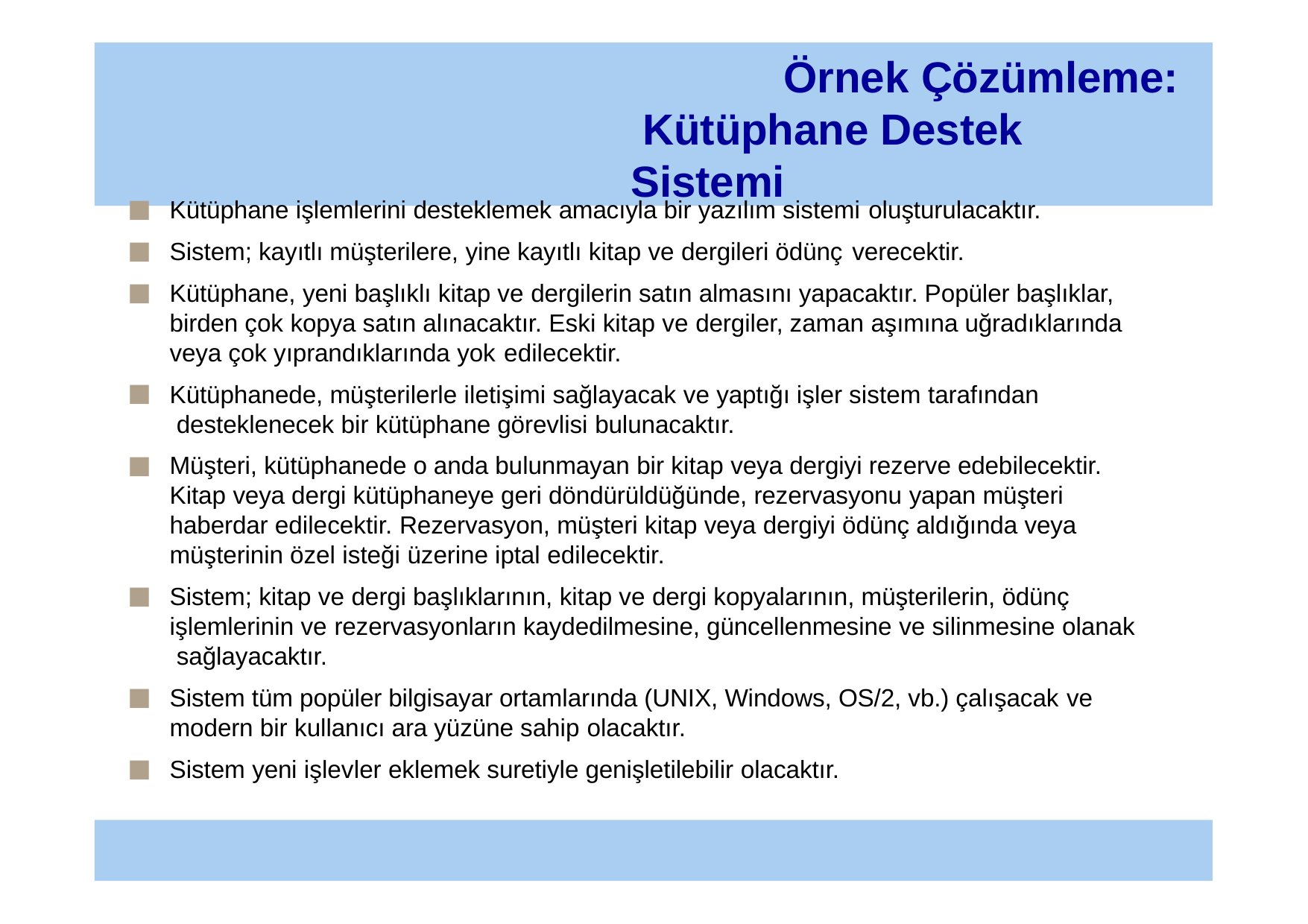

# Örnek Çözümleme:  Kütüphane Destek Sistemi
Kütüphane işlemlerini desteklemek amacıyla bir yazılım sistemi oluşturulacaktır.
Sistem; kayıtlı müşterilere, yine kayıtlı kitap ve dergileri ödünç verecektir.
Kütüphane, yeni başlıklı kitap ve dergilerin satın almasını yapacaktır. Popüler başlıklar,  birden çok kopya satın alınacaktır. Eski kitap ve dergiler, zaman aşımına uğradıklarında  veya çok yıprandıklarında yok edilecektir.
Kütüphanede, müşterilerle iletişimi sağlayacak ve yaptığı işler sistem tarafından  desteklenecek bir kütüphane görevlisi bulunacaktır.
Müşteri, kütüphanede o anda bulunmayan bir kitap veya dergiyi rezerve edebilecektir.  Kitap veya dergi kütüphaneye geri döndürüldüğünde, rezervasyonu yapan müşteri  haberdar edilecektir. Rezervasyon, müşteri kitap veya dergiyi ödünç aldığında veya  müşterinin özel isteği üzerine iptal edilecektir.
Sistem; kitap ve dergi başlıklarının, kitap ve dergi kopyalarının, müşterilerin, ödünç  işlemlerinin ve rezervasyonların kaydedilmesine, güncellenmesine ve silinmesine olanak  sağlayacaktır.
Sistem tüm popüler bilgisayar ortamlarında (UNIX, Windows, OS/2, vb.) çalışacak ve  modern bir kullanıcı ara yüzüne sahip olacaktır.
Sistem yeni işlevler eklemek suretiyle genişletilebilir olacaktır.